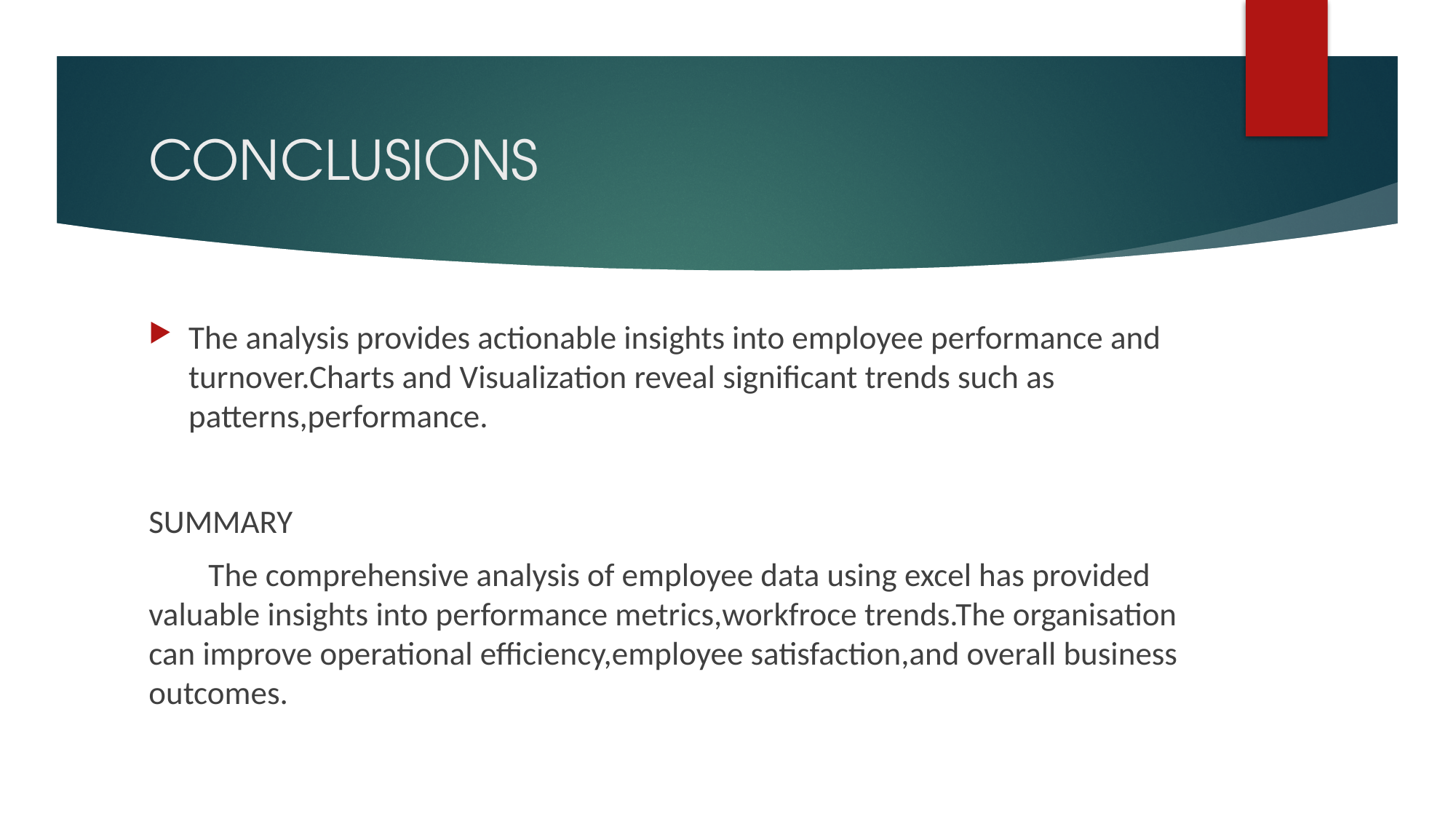

# CONCLUSIONS
The analysis provides actionable insights into employee performance and turnover.Charts and Visualization reveal significant trends such as patterns,performance.

SUMMARY
        The comprehensive analysis of employee data using excel has provided valuable insights into performance metrics,workfroce trends.The organisation can improve operational efficiency,employee satisfaction,and overall business outcomes.